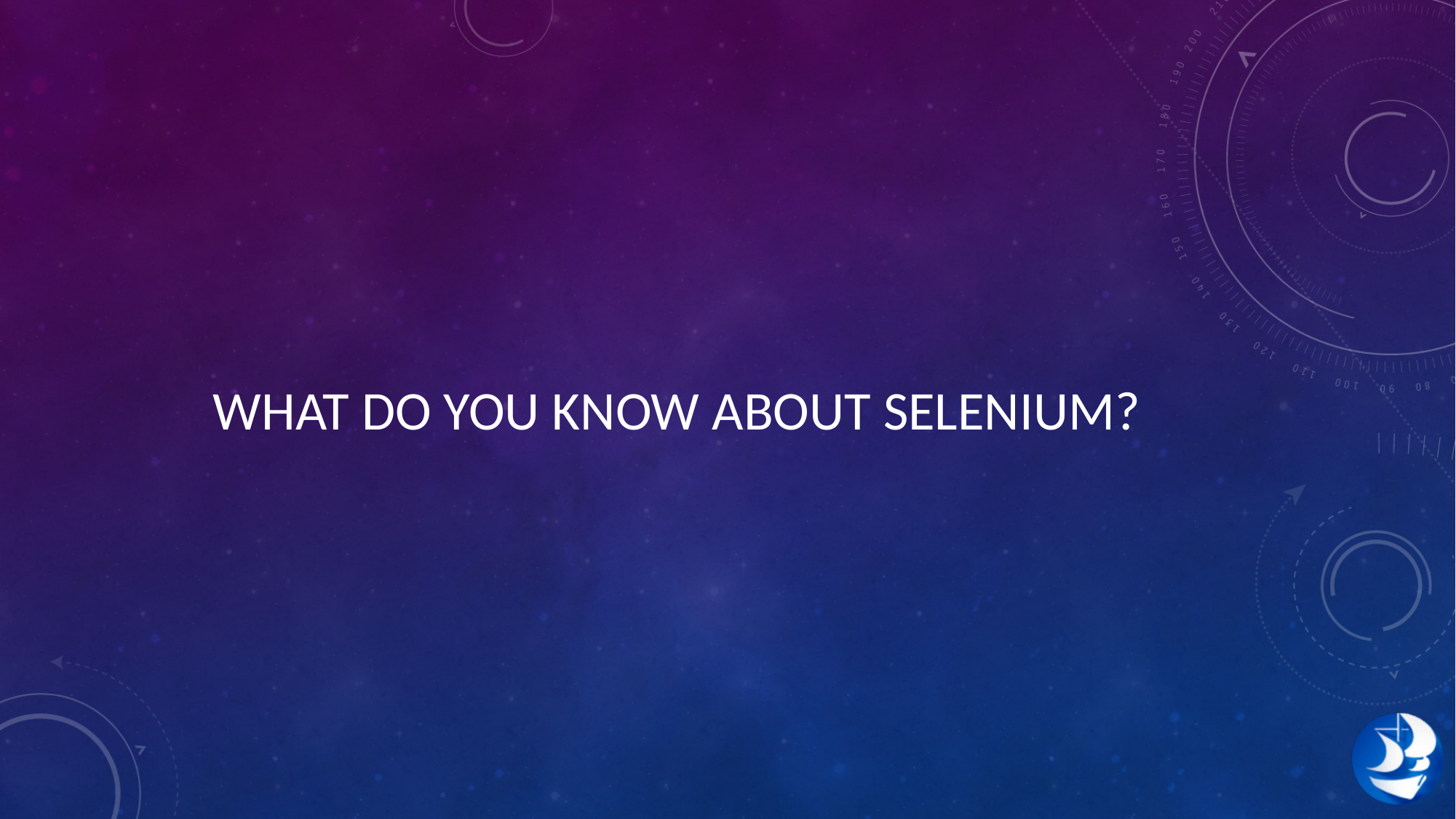

# What DO YOU KNOW ABOUT SELENIUM?